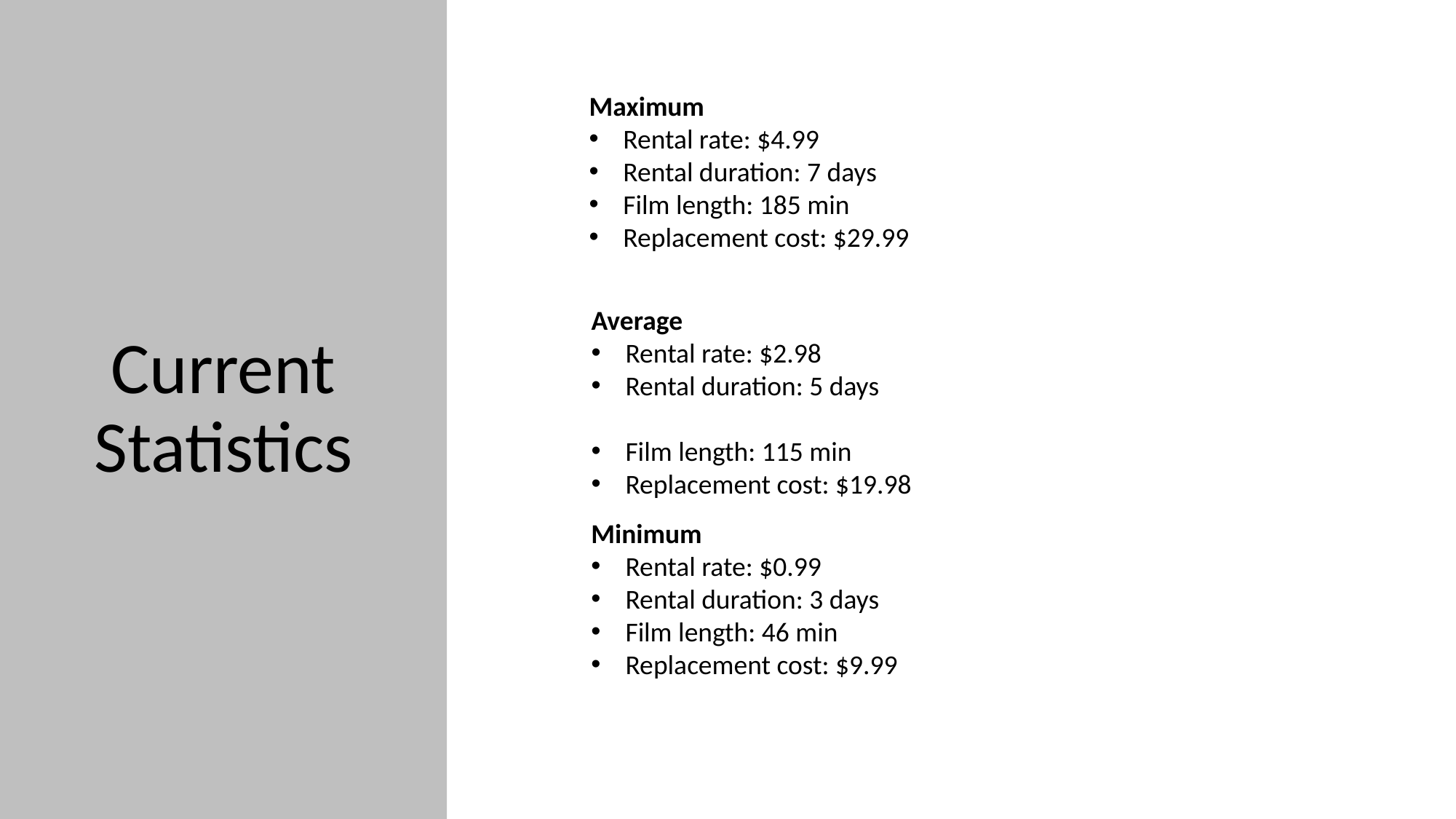

# Current Statistics
Maximum
Rental rate: $4.99
Rental duration: 7 days
Film length: 185 min
Replacement cost: $29.99
Average
Rental rate: $2.98
Rental duration: 5 days
Film length: 115 min
Replacement cost: $19.98
Minimum
Rental rate: $0.99
Rental duration: 3 days
Film length: 46 min
Replacement cost: $9.99
- Neil Armstrong